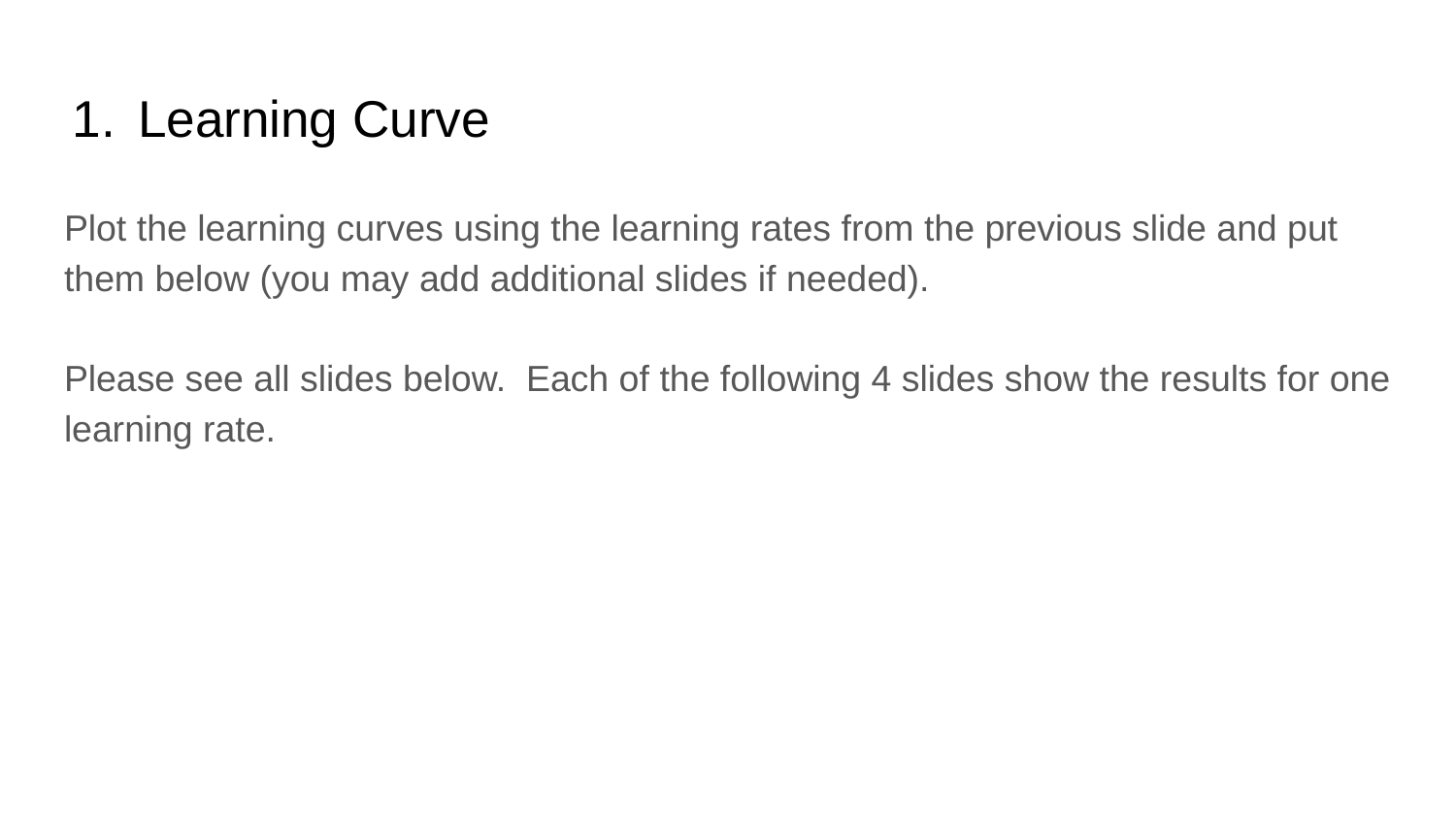

# Learning Curve
Plot the learning curves using the learning rates from the previous slide and put them below (you may add additional slides if needed).

Please see all slides below.  Each of the following 4 slides show the results for one learning rate.